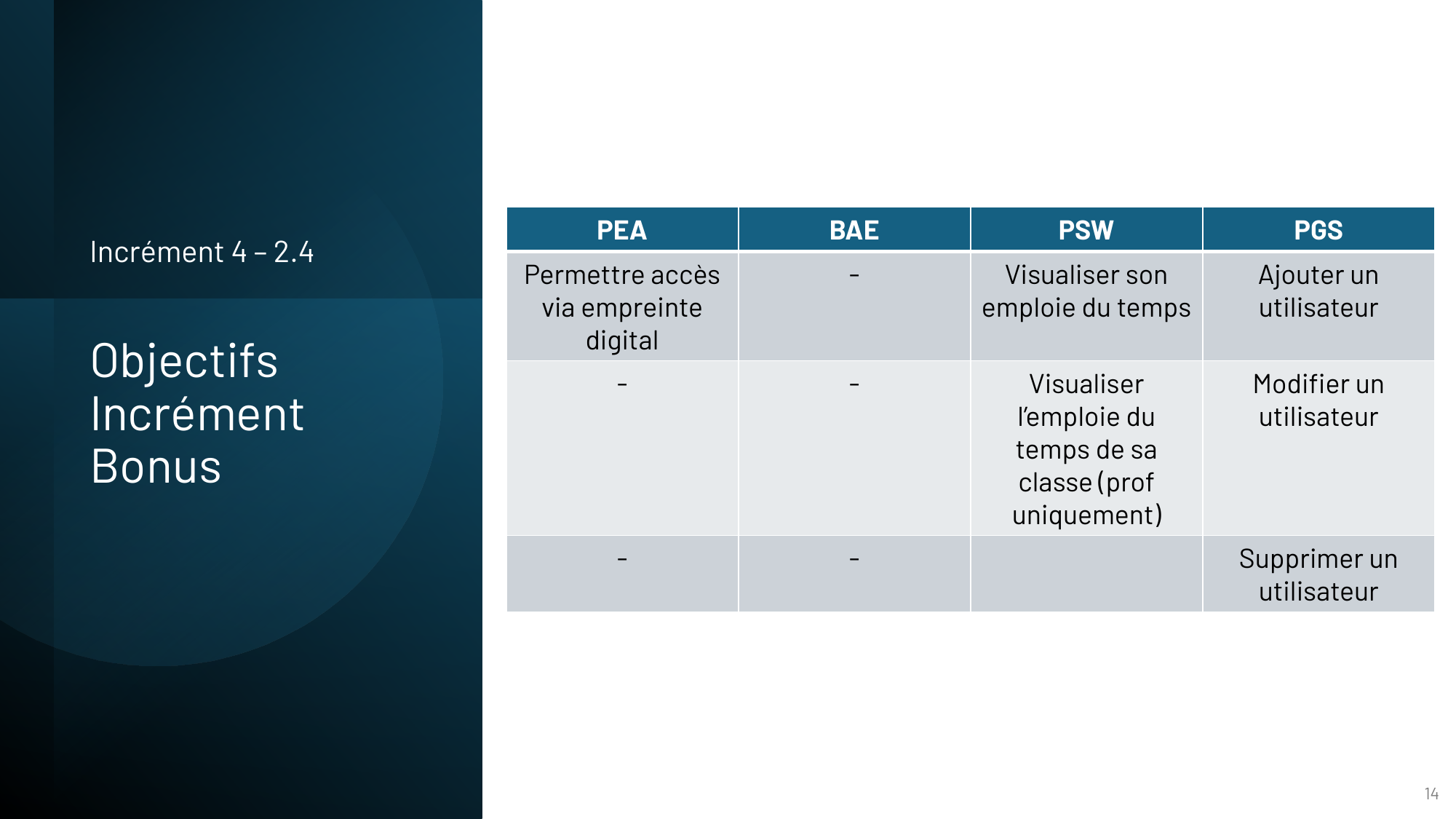

Incrément 4 – 2.4

| PEA | BAE | PSW | PGS |
| --- | --- | --- | --- |
| Permettre accès via empreinte digital | - | Visualiser son emploie du temps | Ajouter un utilisateur |
| - | - | Visualiser l’emploie du temps de sa classe (prof uniquement) | Modifier un utilisateur |
| - | - |  | Supprimer un utilisateur |

# Objectifs Incrément Bonus
14